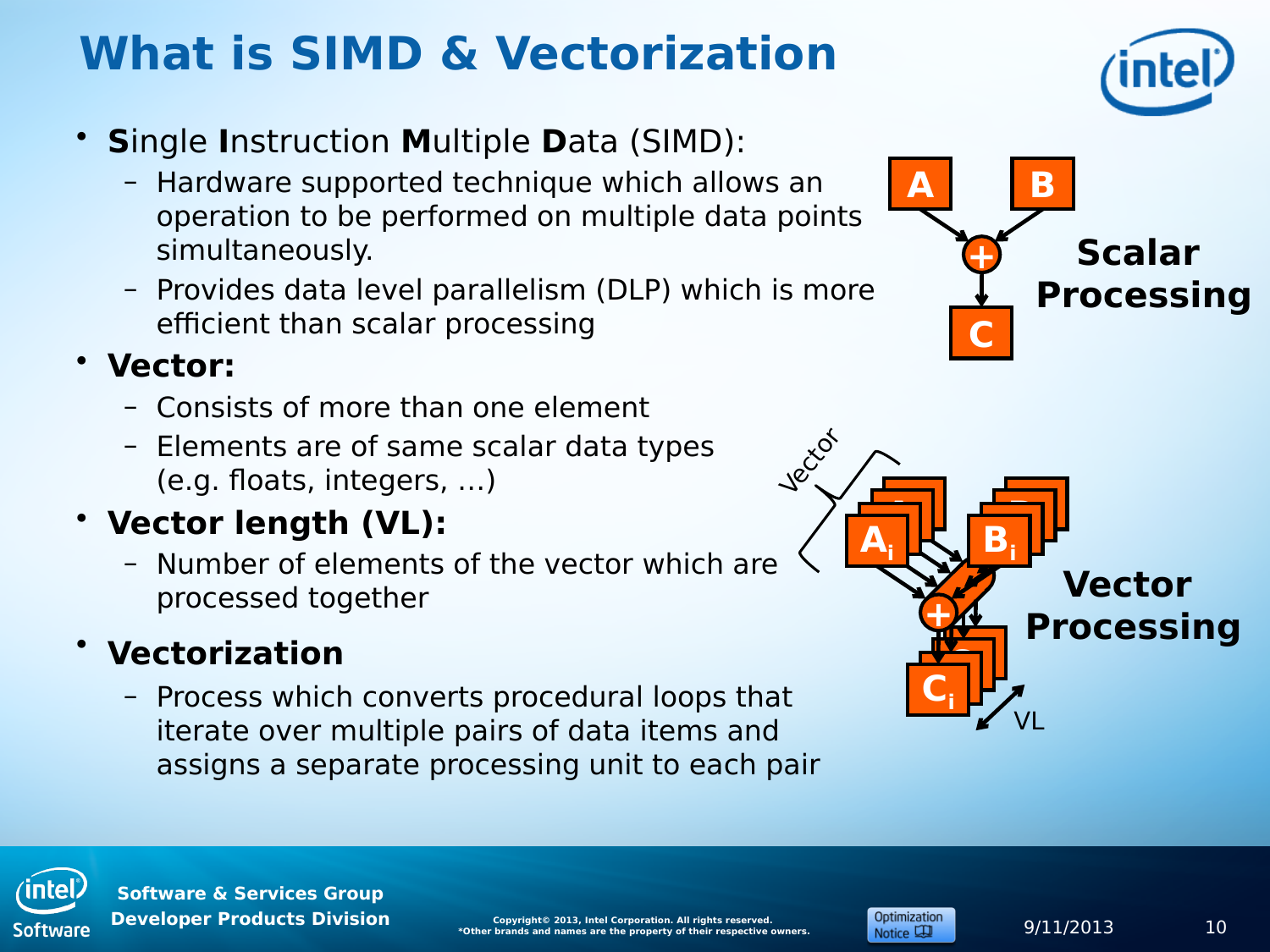

# What is SIMD & Vectorization
Single Instruction Multiple Data (SIMD):
Hardware supported technique which allows an operation to be performed on multiple data points simultaneously.
Provides data level parallelism (DLP) which is more efficient than scalar processing
Vector:
Consists of more than one element
Elements are of same scalar data types
(e.g. floats, integers, …)
Vector length (VL):
Number of elements of the vector which are processed together
Vectorization
Process which converts procedural loops that iterate over multiple pairs of data items and assigns a separate processing unit to each pair
A
B
+
C
Scalar
Processing
Vector
Ai
Bi
Ai
Bi
Ai
Bi
Ai
Bi

+
Ci
Ci
Ci
Ci
VL
Vector
Processing

9/11/2013
10